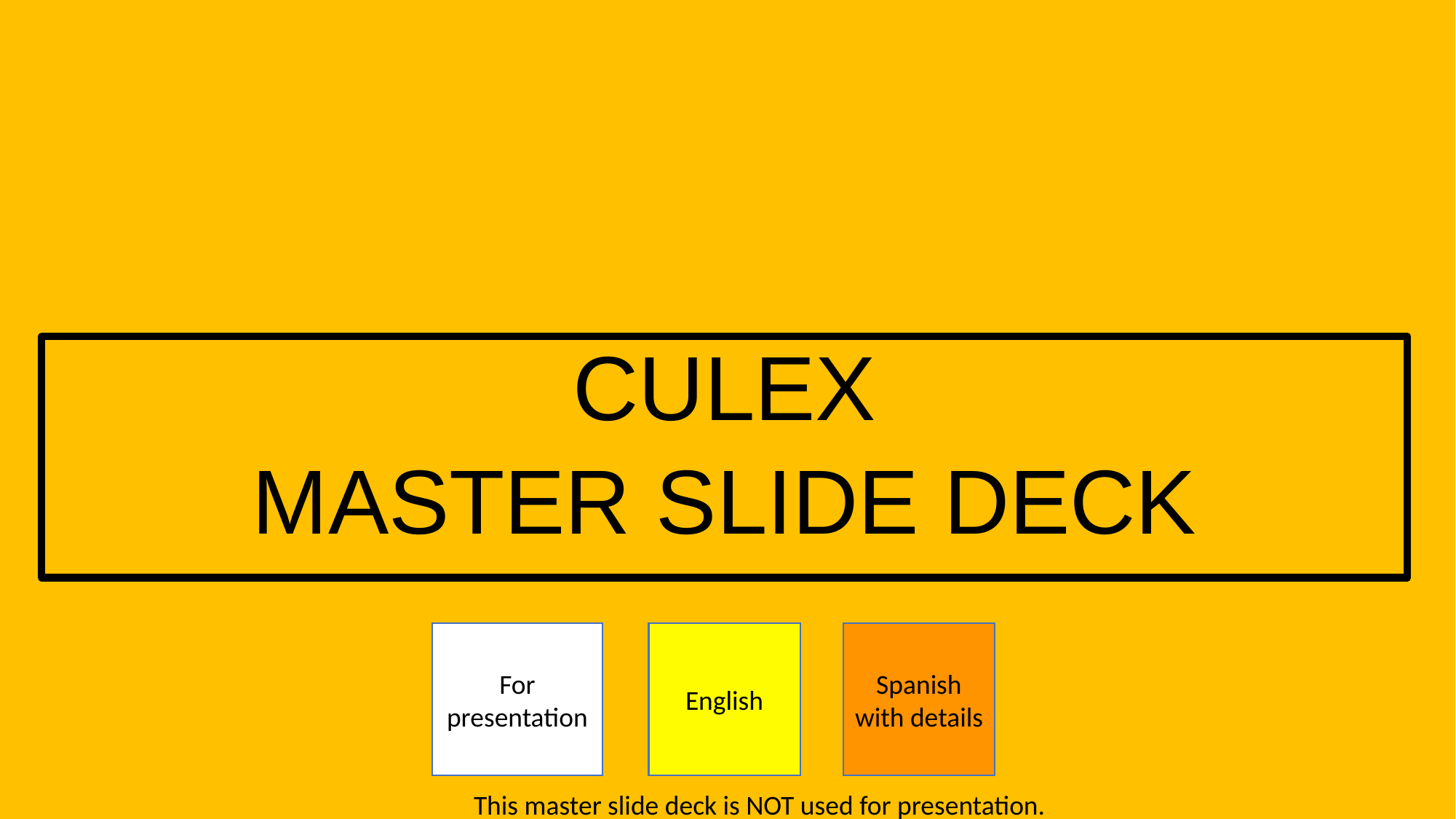

CULEX
MASTER SLIDE DECK

For presentation

English

Spanish with details
This master slide deck is NOT used for presentation.